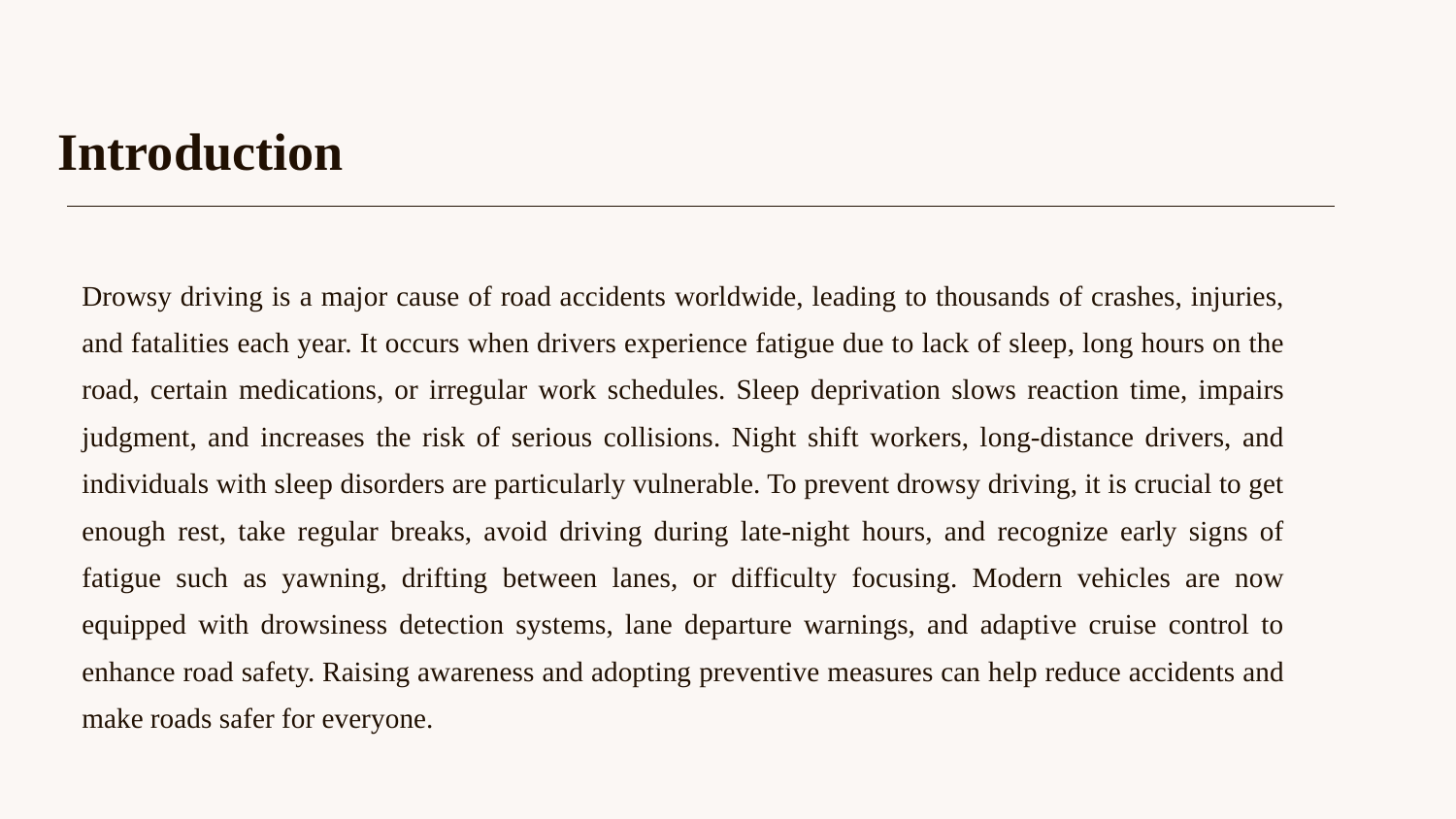

| Introduction |
| --- |
| Drowsy driving is a major cause of road accidents worldwide, leading to thousands of crashes, injuries, and fatalities each year. It occurs when drivers experience fatigue due to lack of sleep, long hours on the road, certain medications, or irregular work schedules. Sleep deprivation slows reaction time, impairs judgment, and increases the risk of serious collisions. Night shift workers, long-distance drivers, and individuals with sleep disorders are particularly vulnerable. To prevent drowsy driving, it is crucial to get enough rest, take regular breaks, avoid driving during late-night hours, and recognize early signs of fatigue such as yawning, drifting between lanes, or difficulty focusing. Modern vehicles are now equipped with drowsiness detection systems, lane departure warnings, and adaptive cruise control to enhance road safety. Raising awareness and adopting preventive measures can help reduce accidents and make roads safer for everyone. |
| --- |